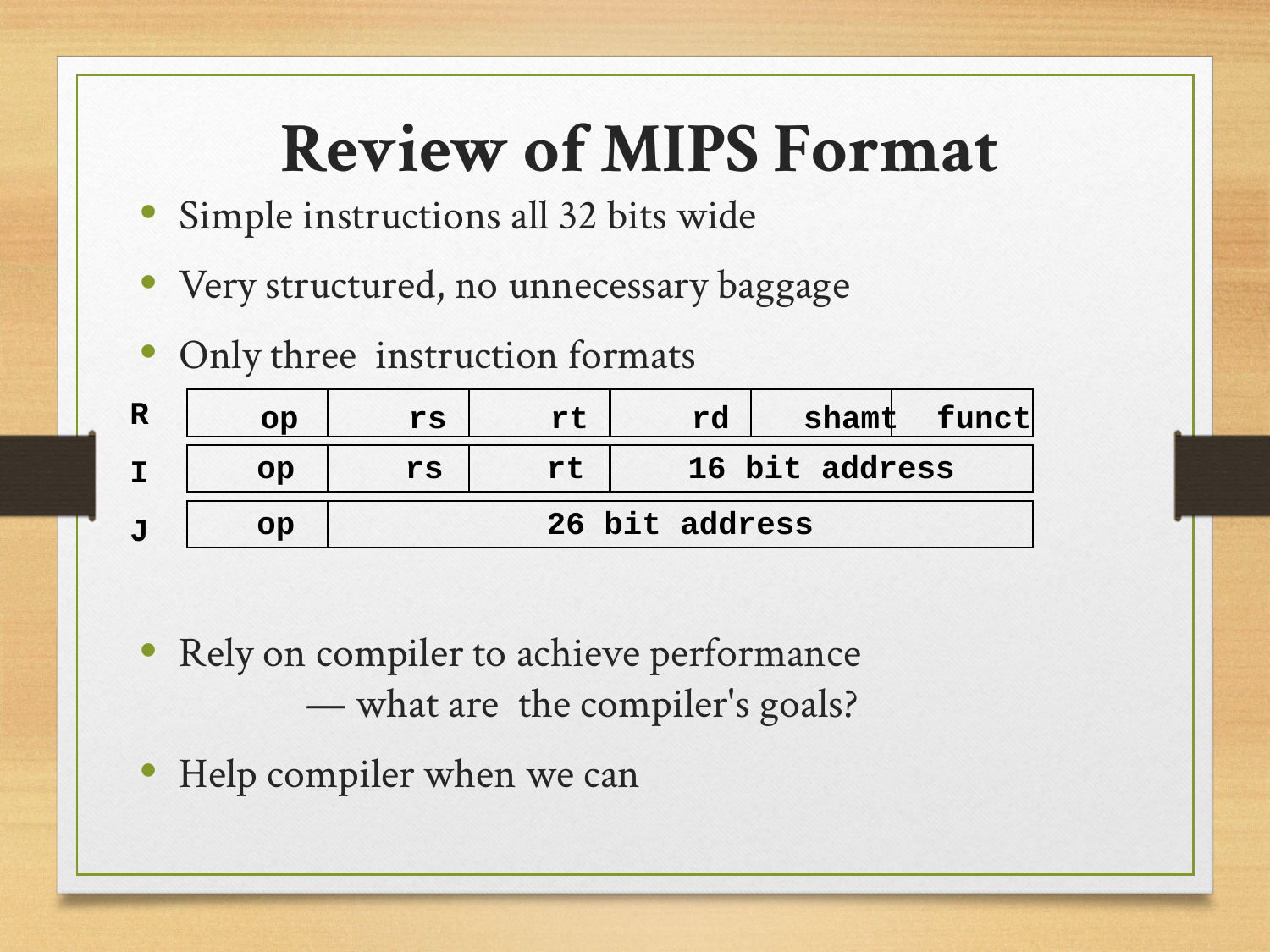

Review of MIPS Format
Simple instructions all 32 bits wide
Very structured, no unnecessary baggage
Only three  instruction formats
Rely on compiler to achieve performance
	— what are  the compiler's goals?
Help compiler when we can
	  op	  rs	  rt	  rd	shamt	funct

R
I
J
	  op	  rs	  rt	  16 bit address

	  op	  	  26 bit address